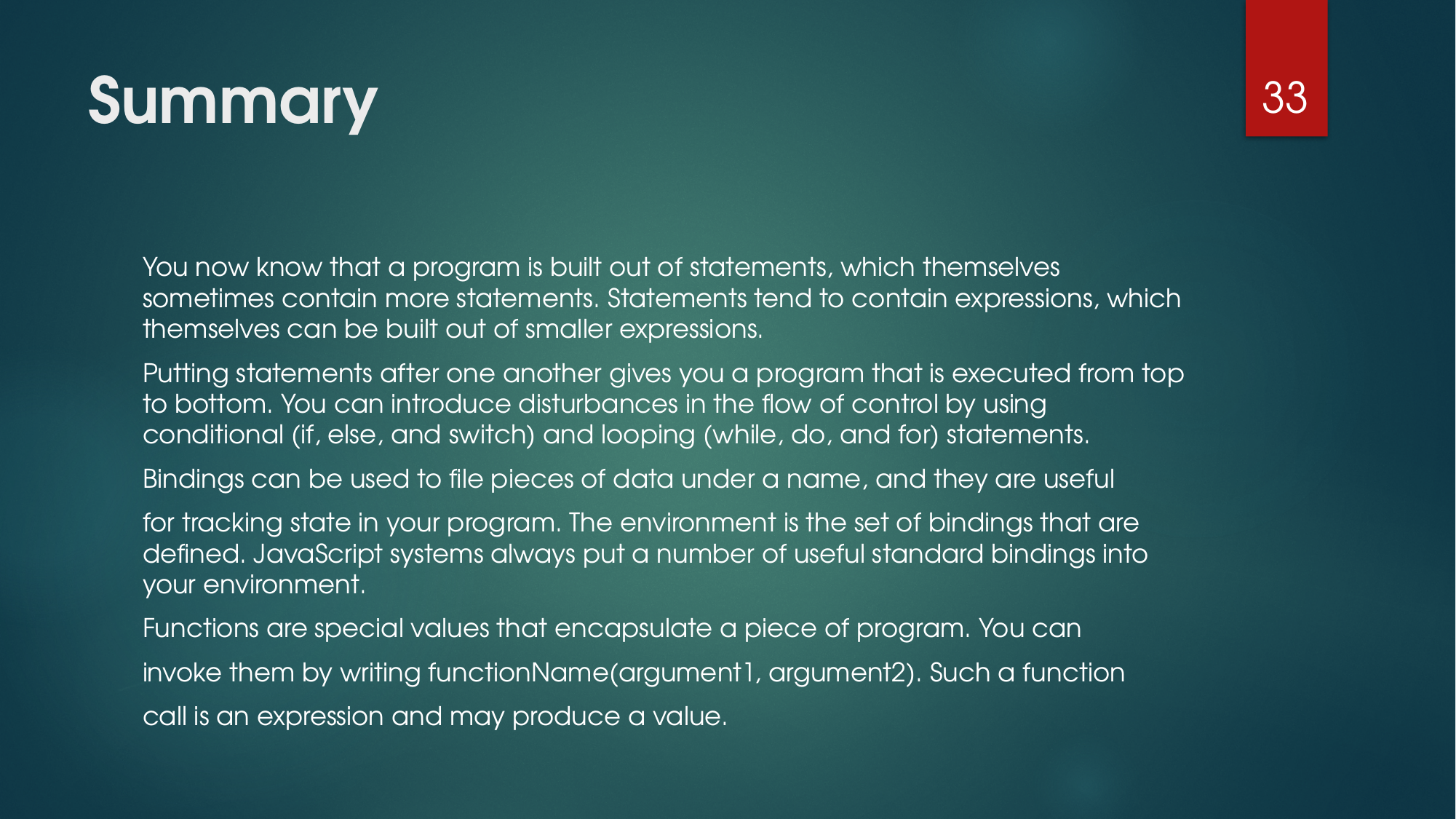

33
# Summary
You now know that a program is built out of statements, which themselves sometimes contain more statements. Statements tend to contain expressions, which themselves can be built out of smaller expressions.
Putting statements after one another gives you a program that is executed from top to bottom. You can introduce disturbances in the flow of control by using conditional (if, else, and switch) and looping (while, do, and for) statements.
Bindings can be used to file pieces of data under a name, and they are useful
for tracking state in your program. The environment is the set of bindings that are defined. JavaScript systems always put a number of useful standard bindings into your environment.
Functions are special values that encapsulate a piece of program. You can
invoke them by writing functionName(argument1, argument2). Such a function
call is an expression and may produce a value.